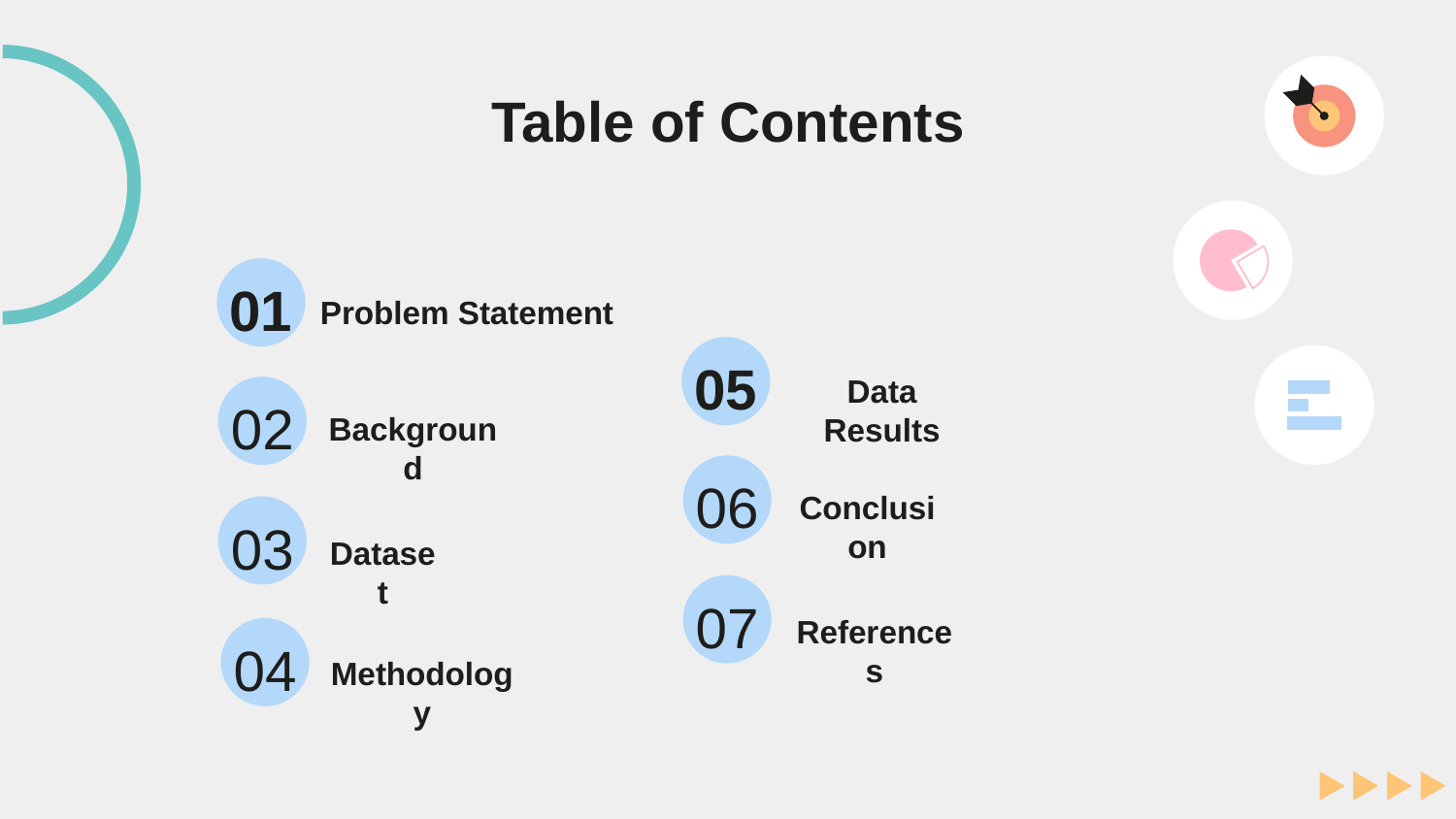

# Table of Contents

01

Problem Statement
05

Data Results
02

Background
06

Conclusion
03

Dataset
07

References
04

Methodology